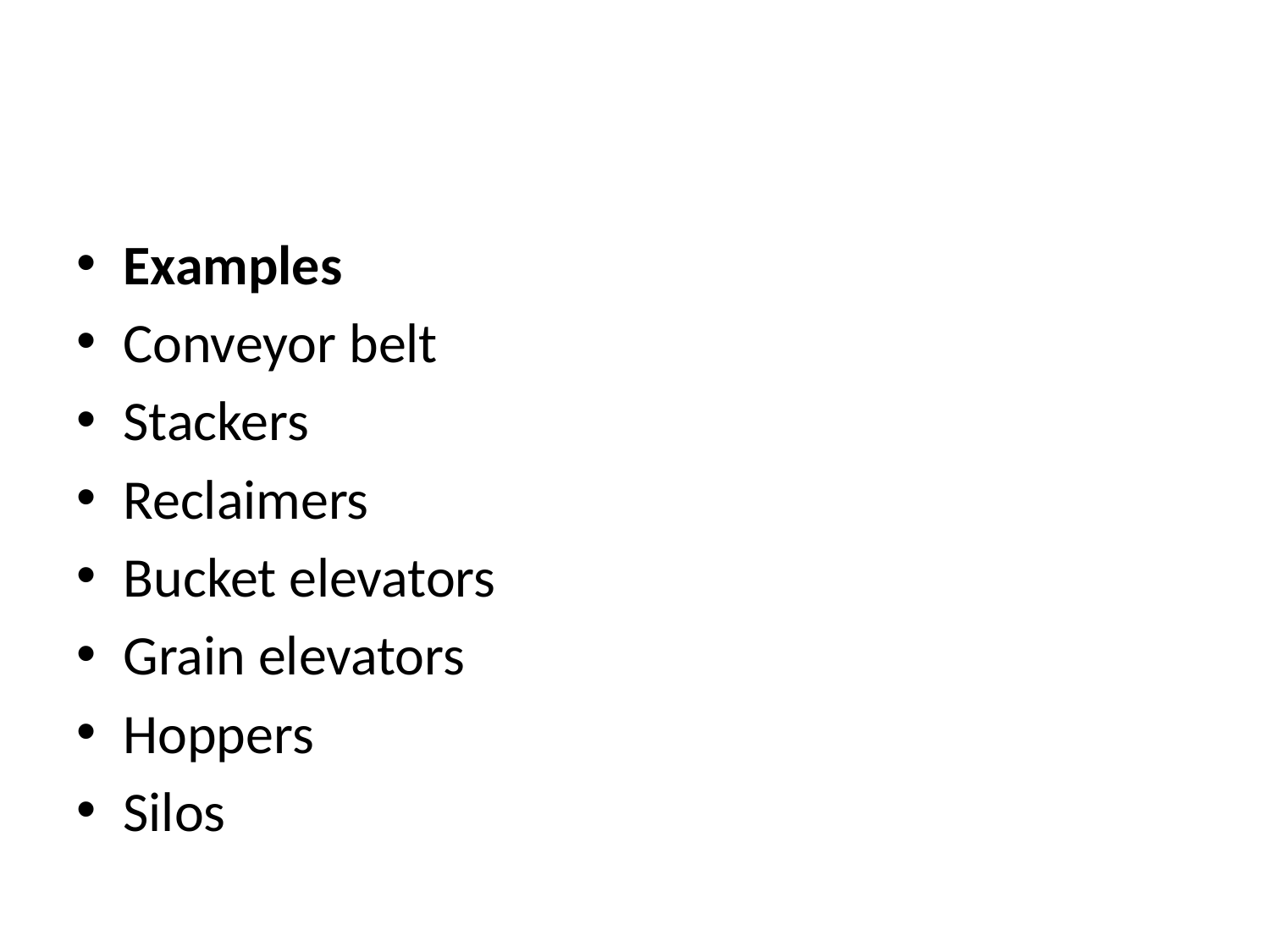

#
Examples
Conveyor belt
Stackers
Reclaimers
Bucket elevators
Grain elevators
Hoppers
Silos